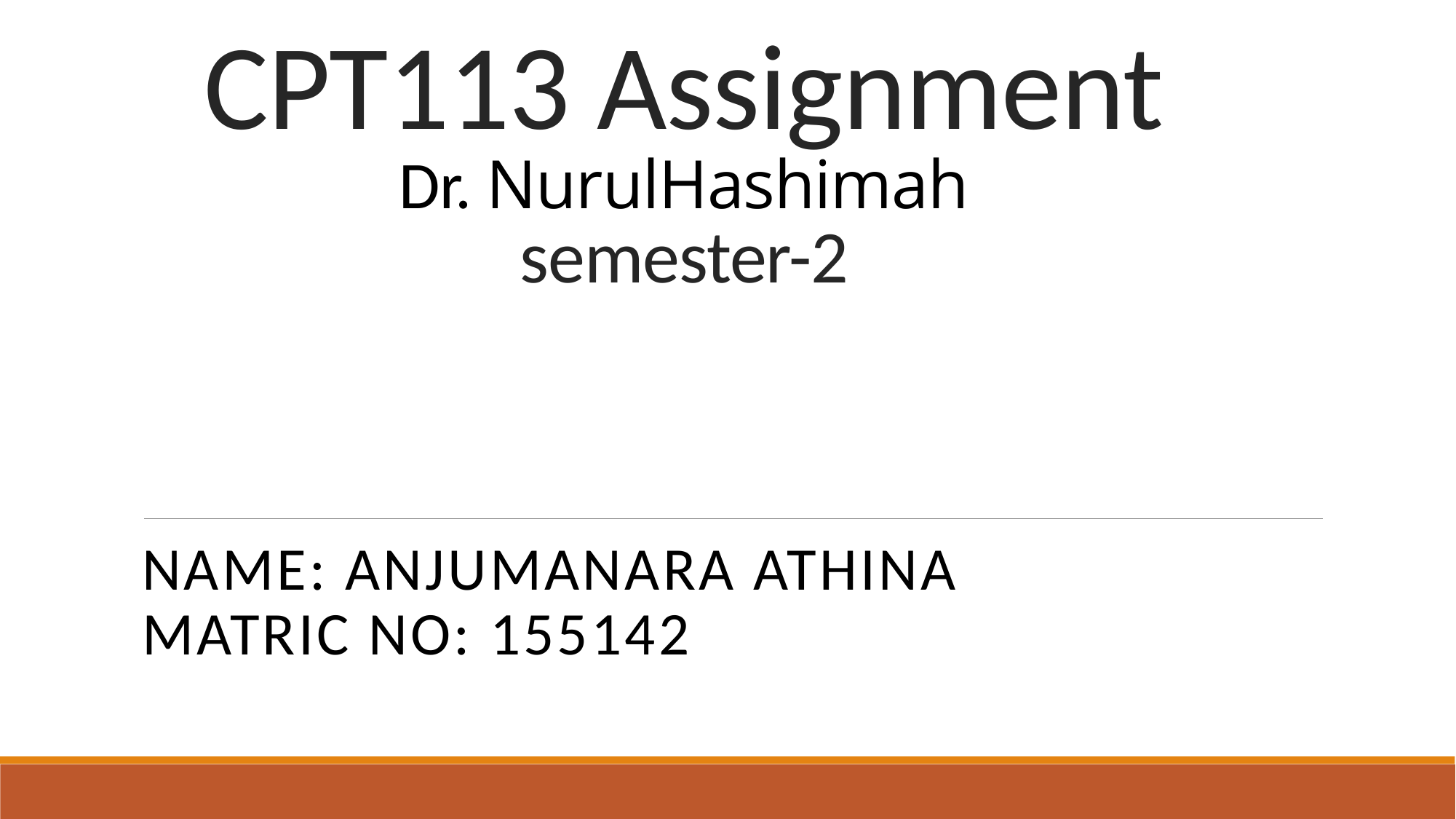

# CPT113 Assignment Dr. NurulHashimah semester-2
Name: Anjumanara Athina
Matric no: 155142